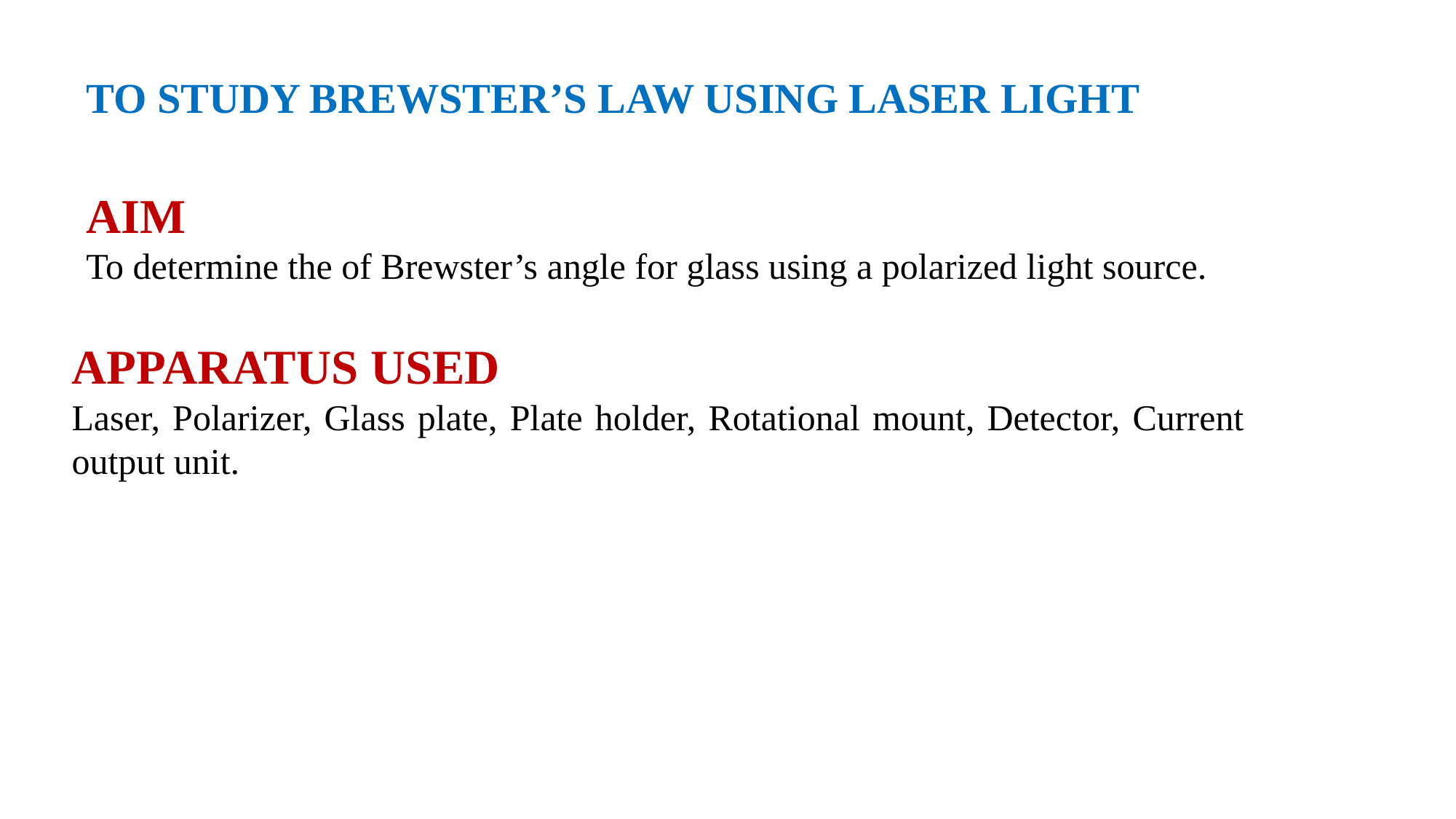

TO STUDY BREWSTER’S LAW USING LASER LIGHT
AIM
To determine the of Brewster’s angle for glass using a polarized light source.
APPARATUS USED
Laser, Polarizer, Glass plate, Plate holder, Rotational mount, Detector, Current output unit.